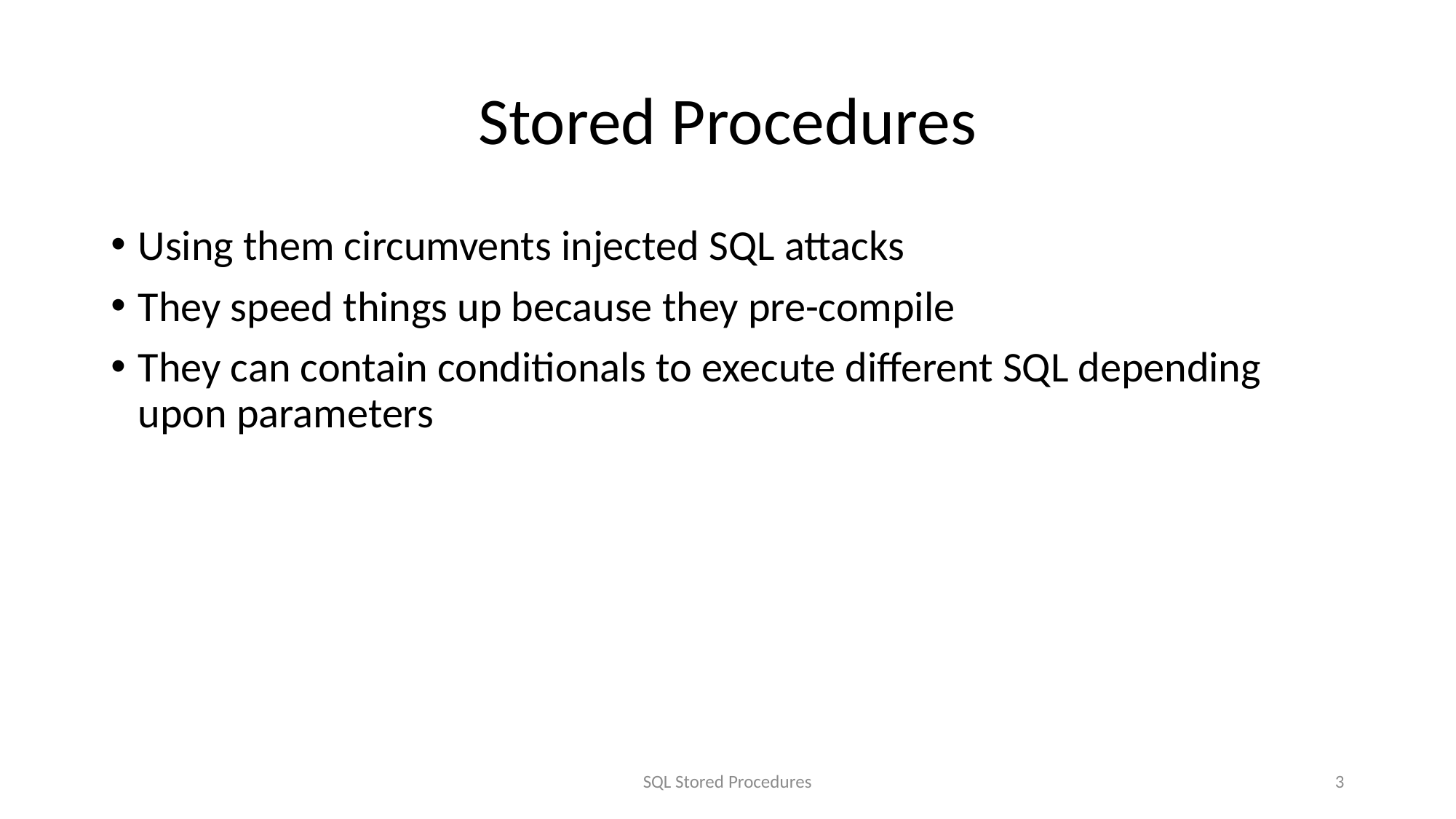

# Stored Procedures
Using them circumvents injected SQL attacks
They speed things up because they pre-compile
They can contain conditionals to execute different SQL depending upon parameters

SQL Stored Procedures
3